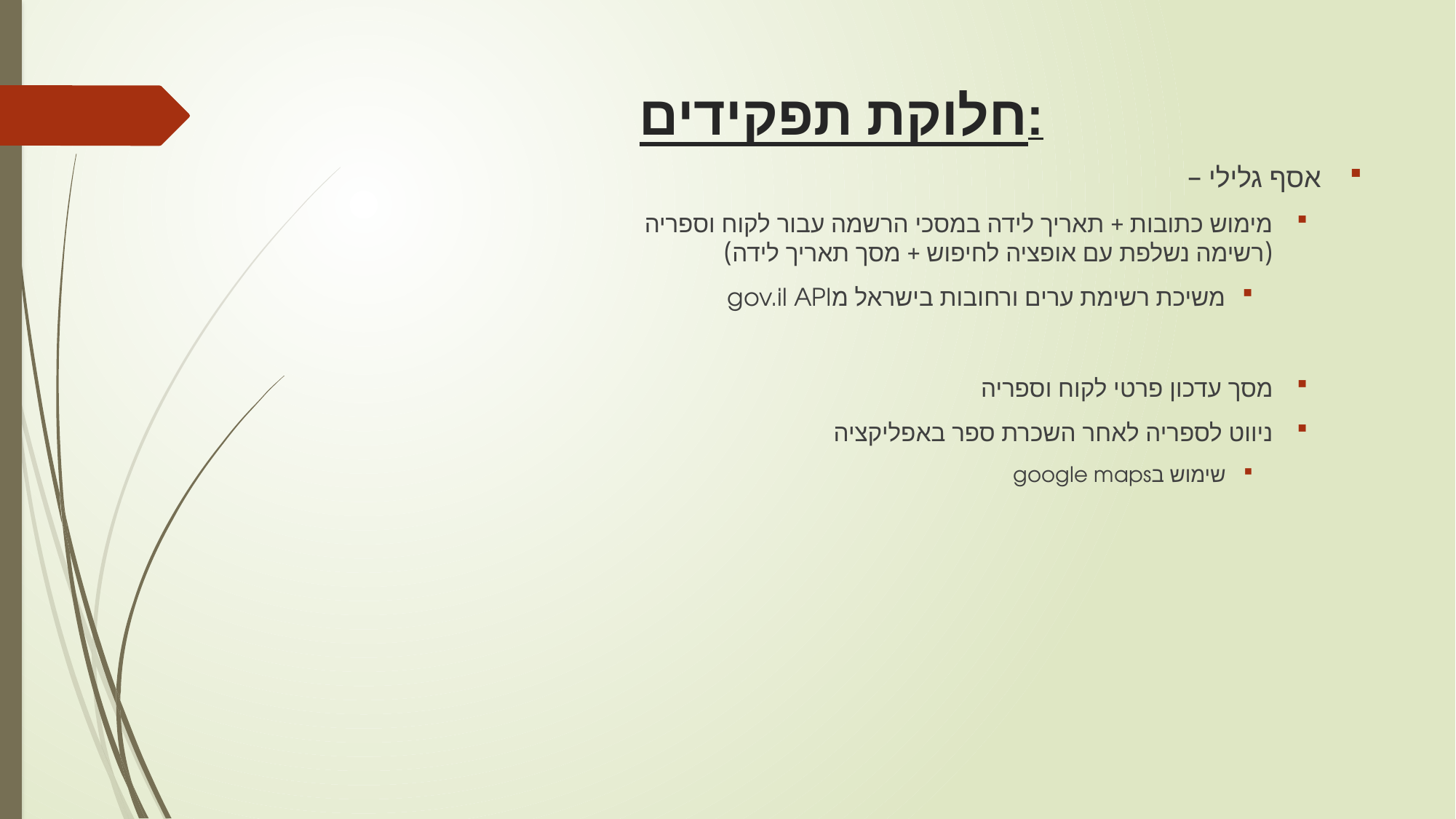

# חלוקת תפקידים:
אסף גלילי –
מימוש כתובות + תאריך לידה במסכי הרשמה עבור לקוח וספריה
(רשימה נשלפת עם אופציה לחיפוש + מסך תאריך לידה)
משיכת רשימת ערים ורחובות בישראל מgov.il API

מסך עדכון פרטי לקוח וספריה
ניווט לספריה לאחר השכרת ספר באפליקציה
שימוש בgoogle maps